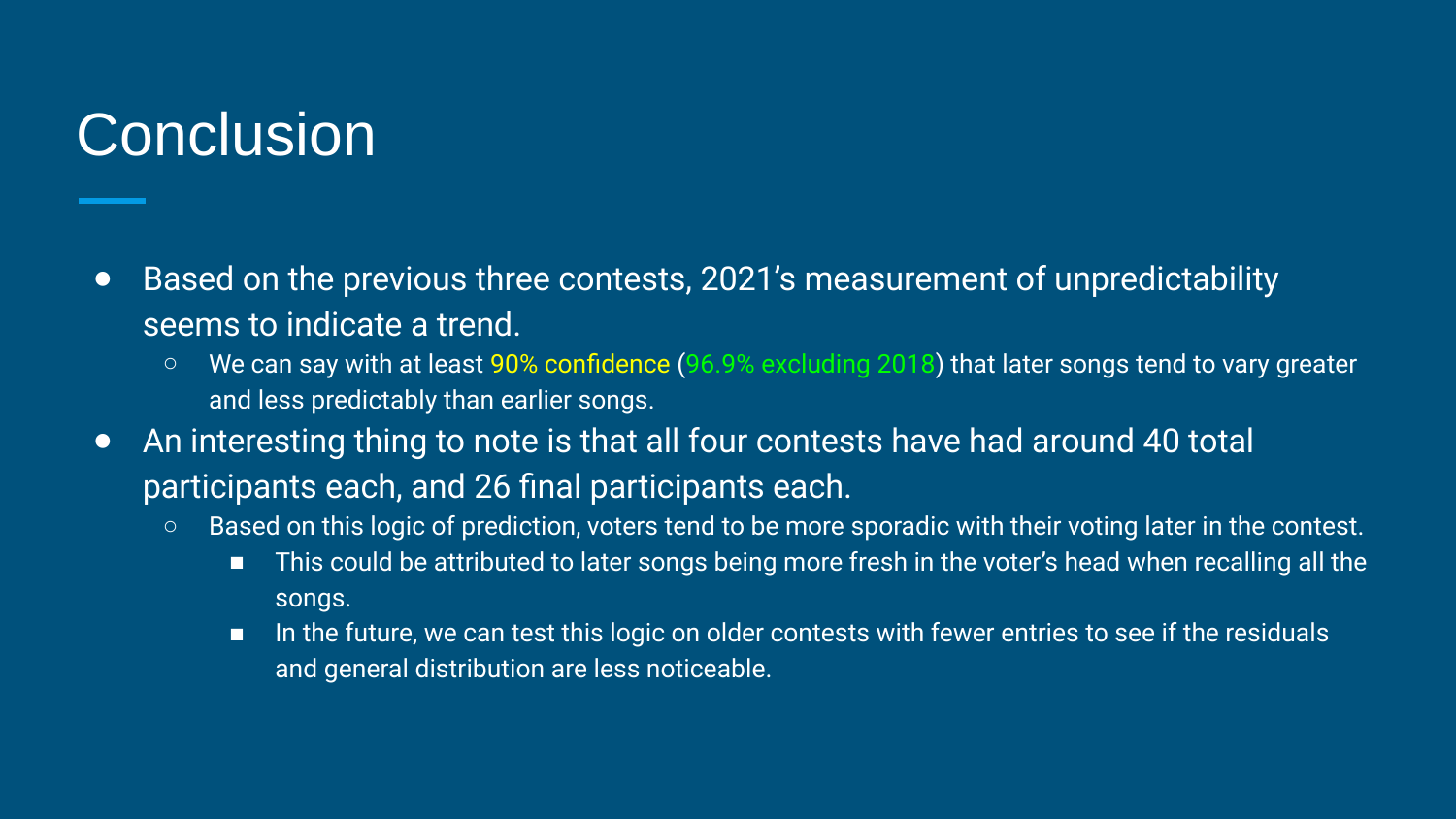

# Conclusion
Based on the previous three contests, 2021’s measurement of unpredictability seems to indicate a trend.
We can say with at least 90% confidence (96.9% excluding 2018) that later songs tend to vary greater and less predictably than earlier songs.
An interesting thing to note is that all four contests have had around 40 total participants each, and 26 final participants each.
Based on this logic of prediction, voters tend to be more sporadic with their voting later in the contest.
This could be attributed to later songs being more fresh in the voter’s head when recalling all the songs.
In the future, we can test this logic on older contests with fewer entries to see if the residuals and general distribution are less noticeable.